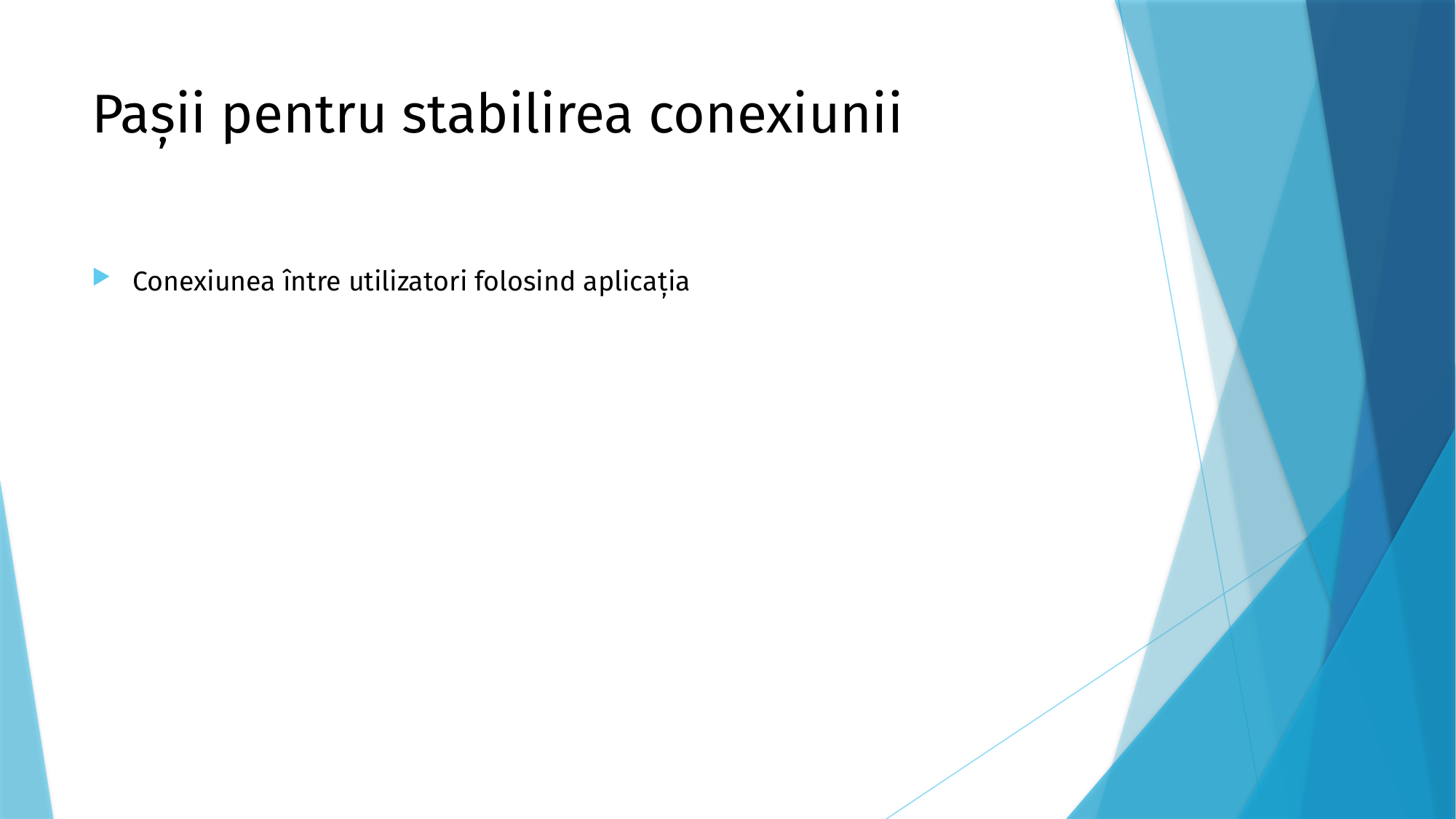

# Pașii pentru stabilirea conexiunii
Conexiunea între utilizatori folosind aplicația